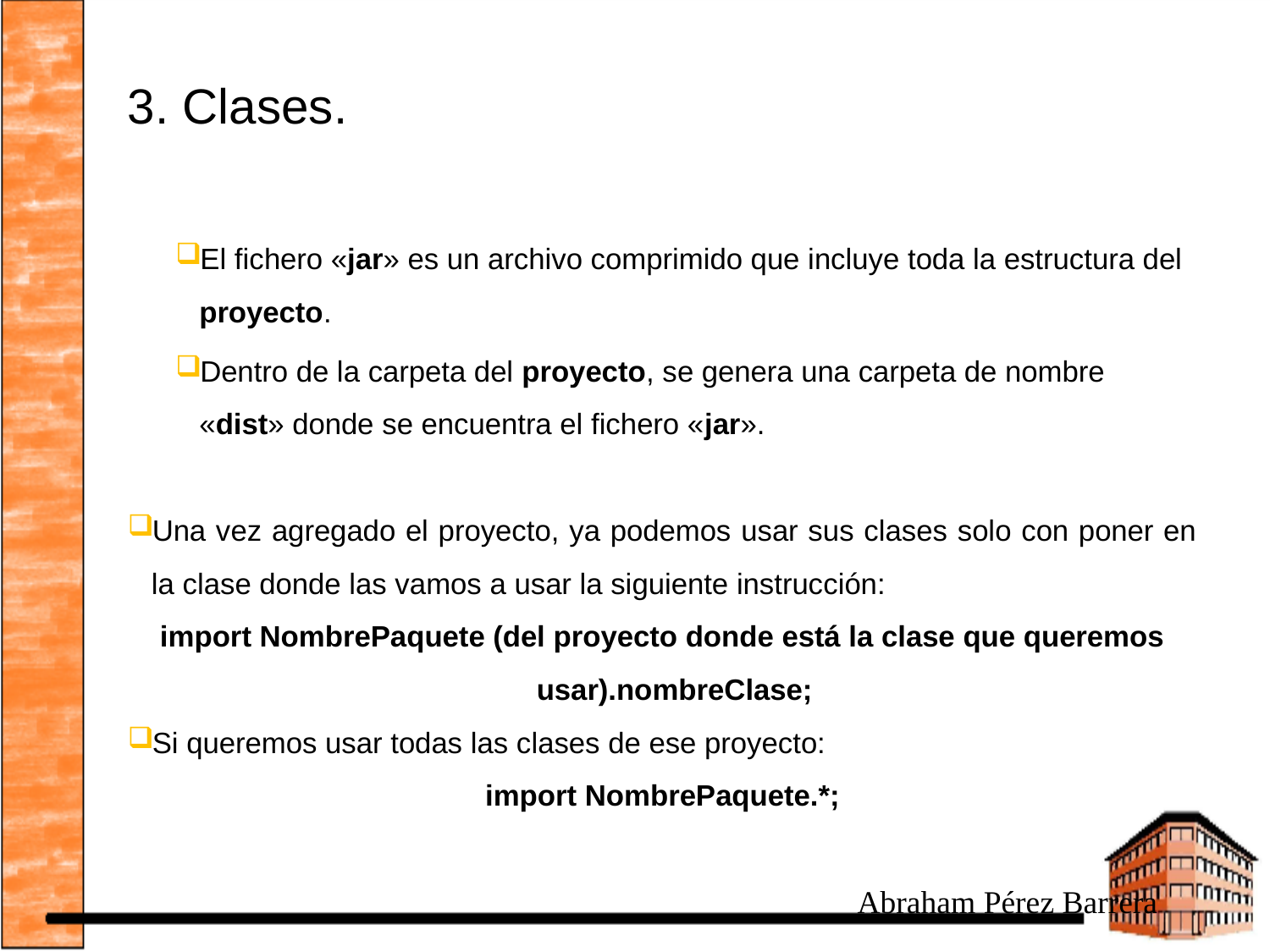

# 3. Clases.
El fichero «jar» es un archivo comprimido que incluye toda la estructura del proyecto.
Dentro de la carpeta del proyecto, se genera una carpeta de nombre «dist» donde se encuentra el fichero «jar».

Una vez agregado el proyecto, ya podemos usar sus clases solo con poner en la clase donde las vamos a usar la siguiente instrucción:
import NombrePaquete (del proyecto donde está la clase que queremos usar).nombreClase;
Si queremos usar todas las clases de ese proyecto:
import NombrePaquete.*;